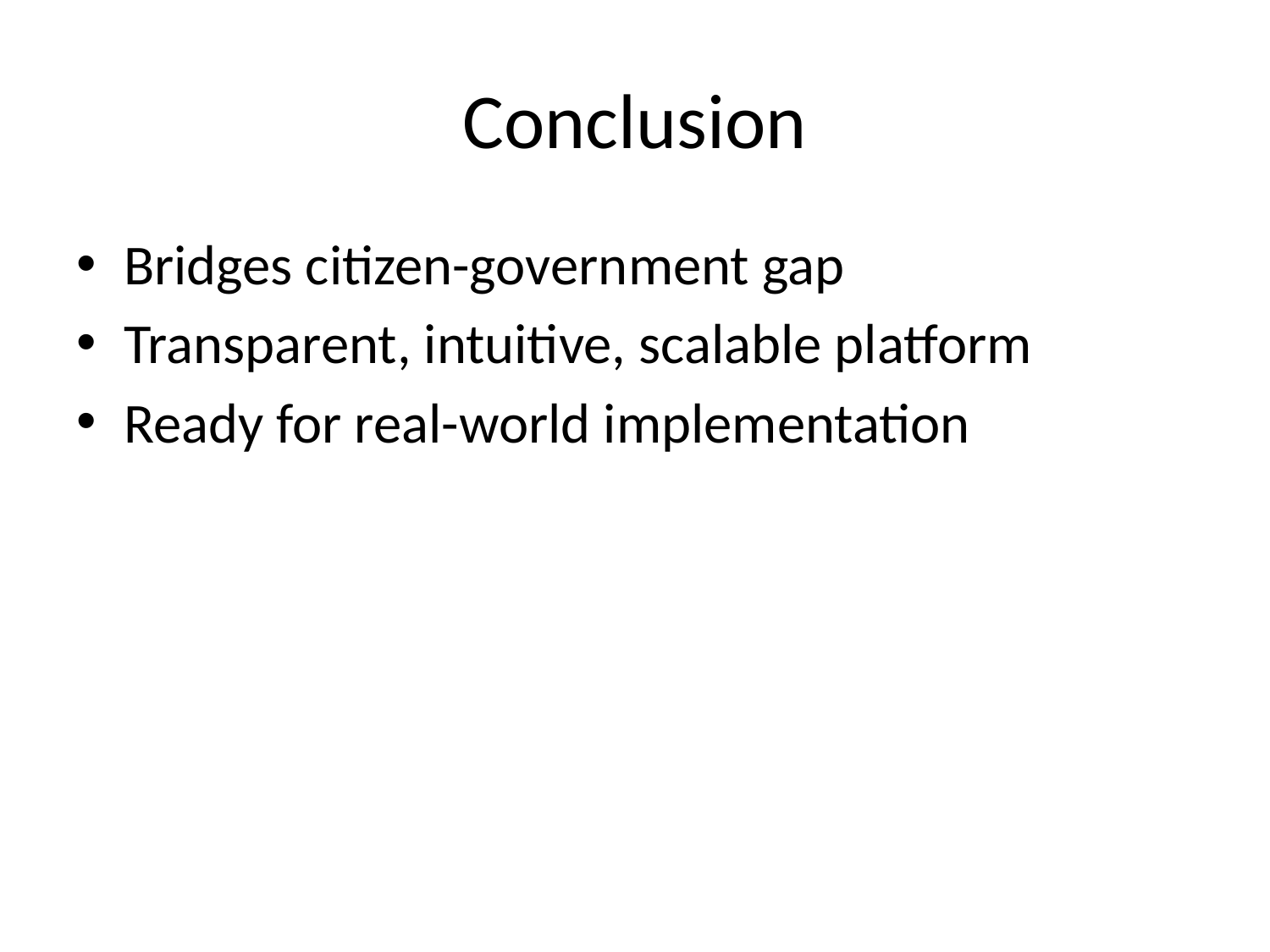

# Conclusion
Bridges citizen-government gap
Transparent, intuitive, scalable platform
Ready for real-world implementation